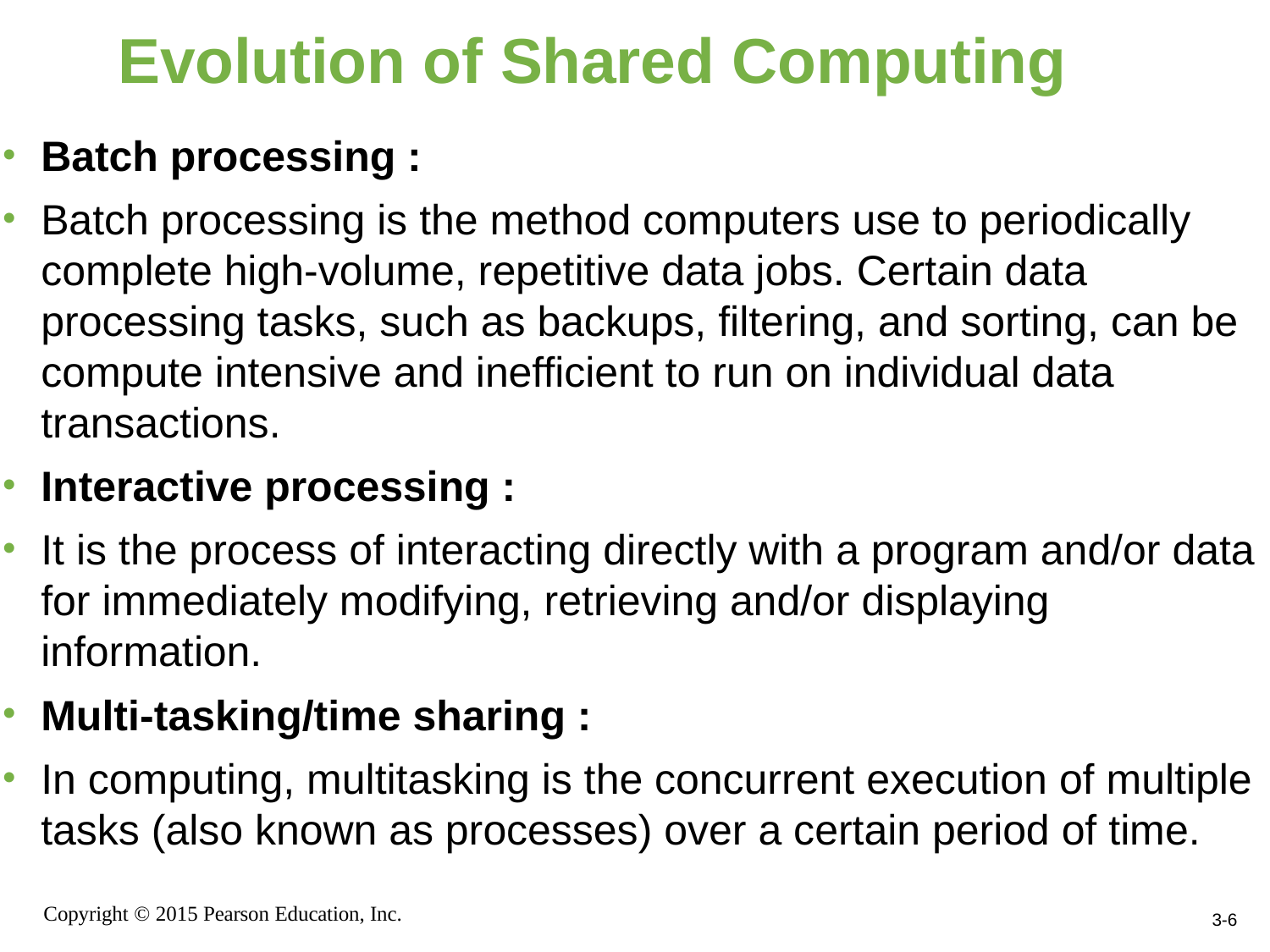

# Evolution of Shared Computing
Batch processing :
Batch processing is the method computers use to periodically complete high-volume, repetitive data jobs. Certain data processing tasks, such as backups, filtering, and sorting, can be compute intensive and inefficient to run on individual data transactions.
Interactive processing :
It is the process of interacting directly with a program and/or data for immediately modifying, retrieving and/or displaying information.
Multi-tasking/time sharing :
In computing, multitasking is the concurrent execution of multiple tasks (also known as processes) over a certain period of time.

Copyright © 2015 Pearson Education, Inc.
3-6